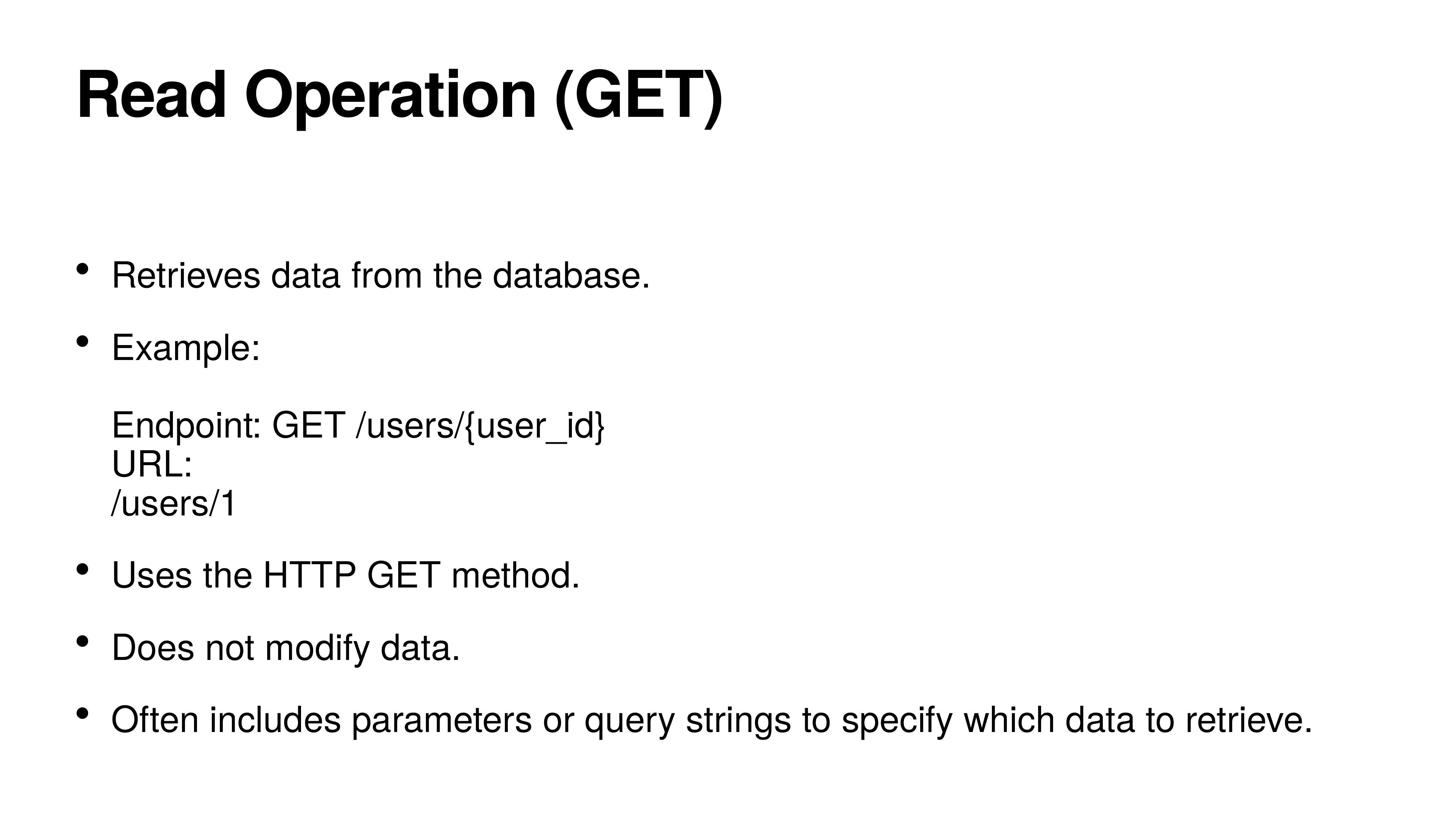

# Read Operation (GET)
Retrieves data from the database.
Example:
Endpoint: GET /users/{user_id}
URL:
/users/1
Uses the HTTP GET method.
Does not modify data.
Often includes parameters or query strings to specify which data to retrieve.